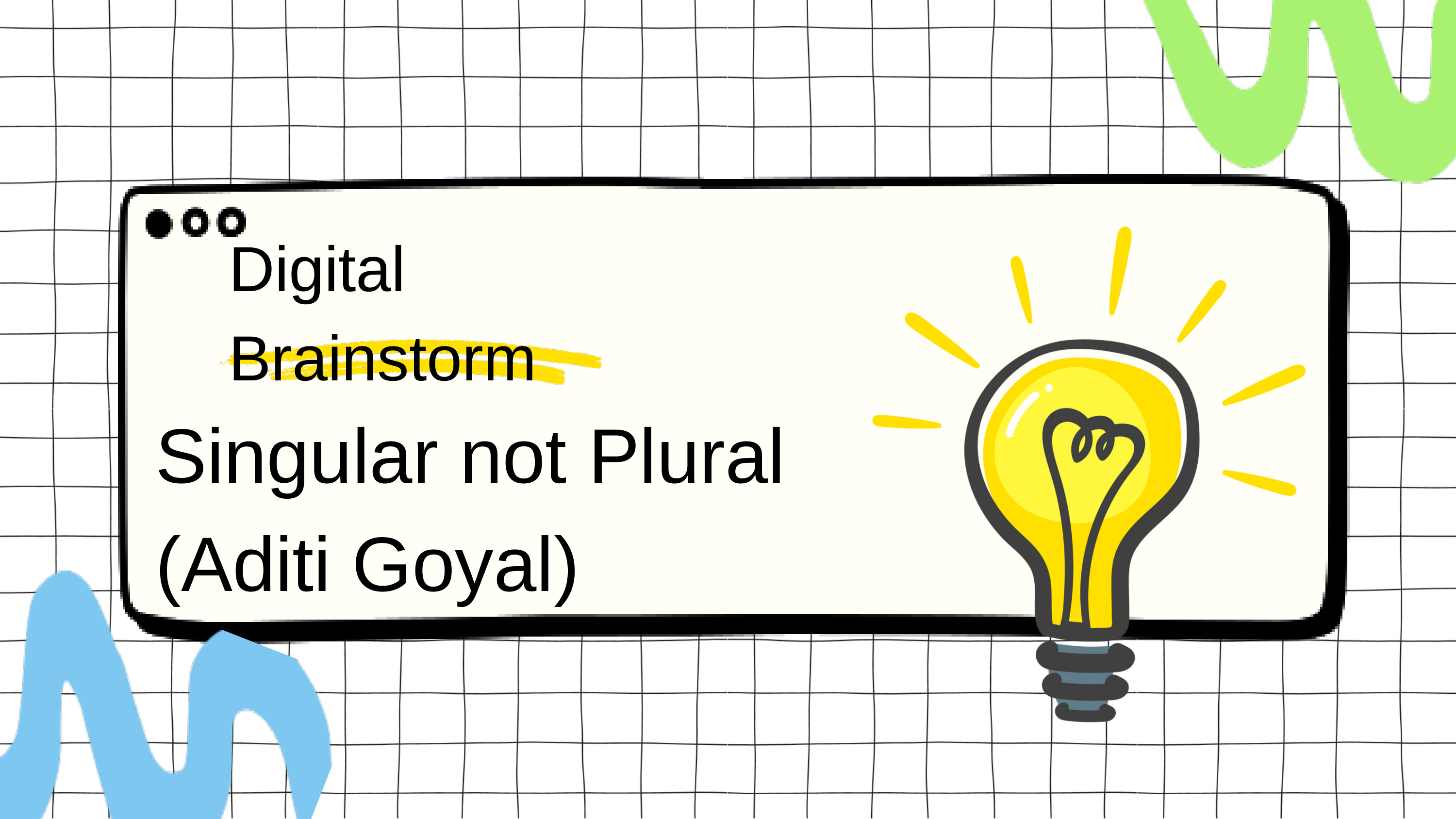

Digital Brainstorm

Singular not Plural
(Aditi Goyal)